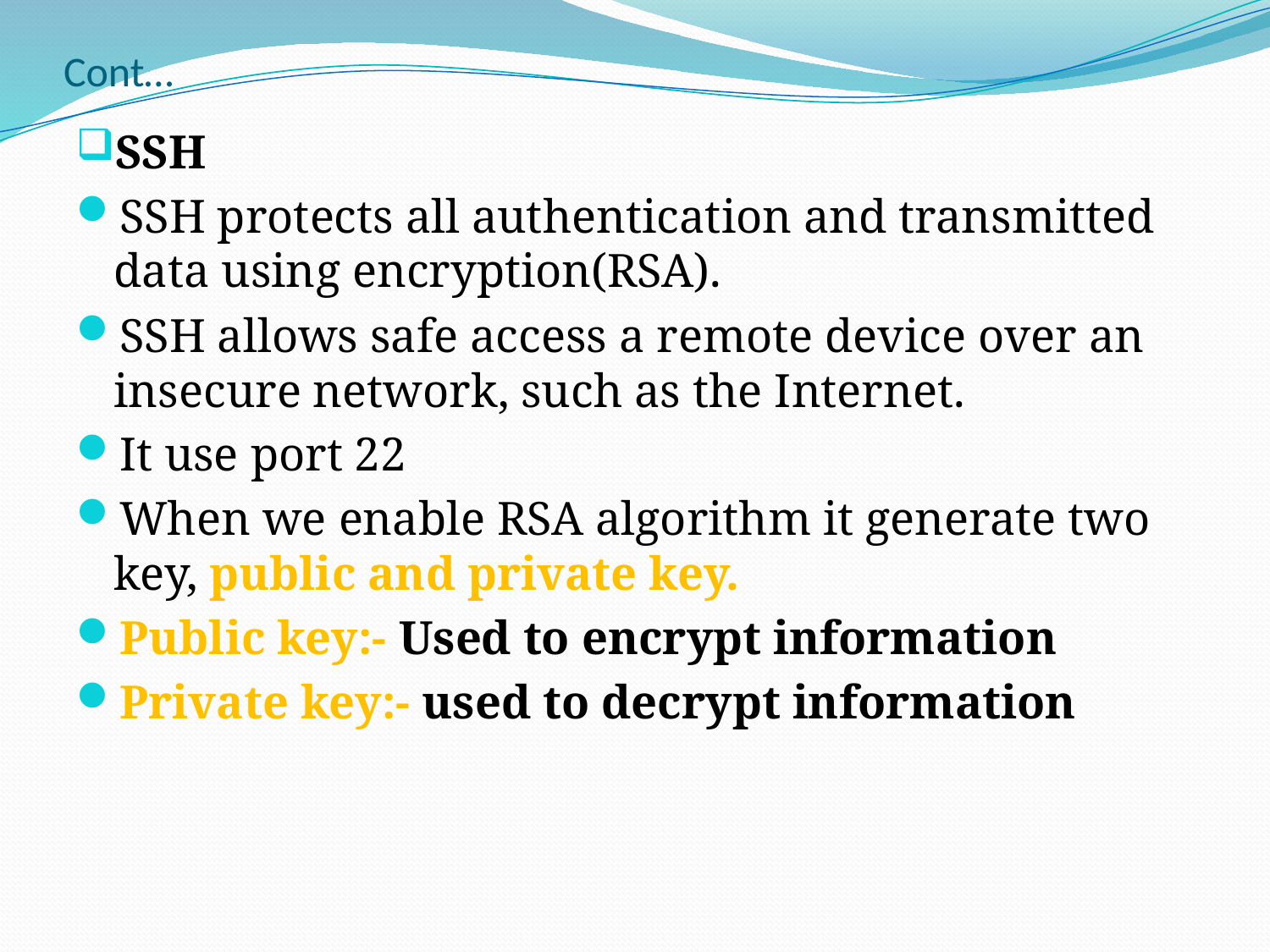

# Cont…
SSH
SSH protects all authentication and transmitted data using encryption(RSA).
SSH allows safe access a remote device over an insecure network, such as the Internet.
It use port 22
When we enable RSA algorithm it generate two key, public and private key.
Public key:- Used to encrypt information
Private key:- used to decrypt information